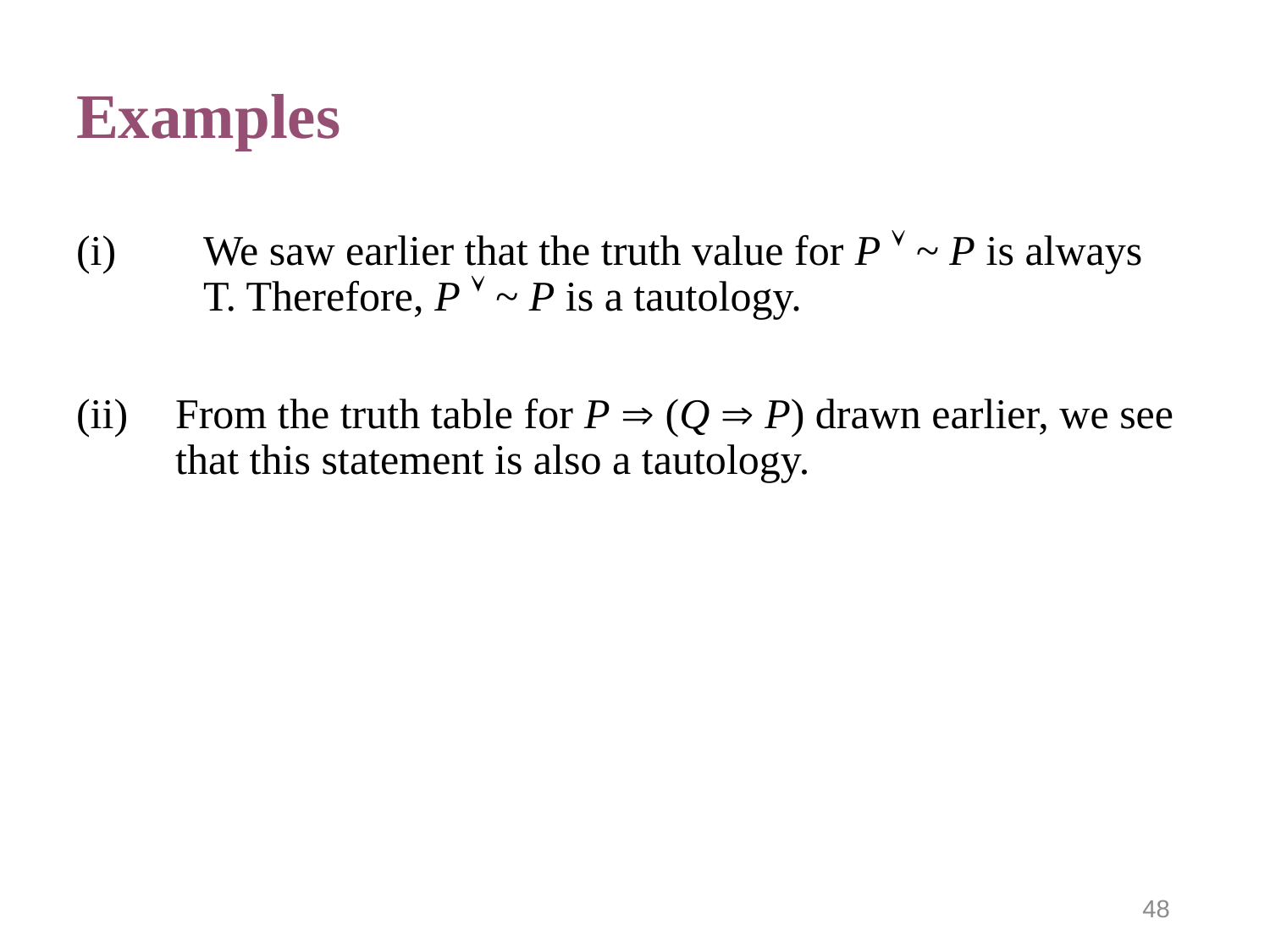

# Examples
(i)	We saw earlier that the truth value for P ∨ ~ P is always 	T. Therefore, P ∨ ~ P is a tautology.

(ii)	From the truth table for P ⇒ (Q ⇒ P) drawn earlier, we see that this statement is also a tautology.

48